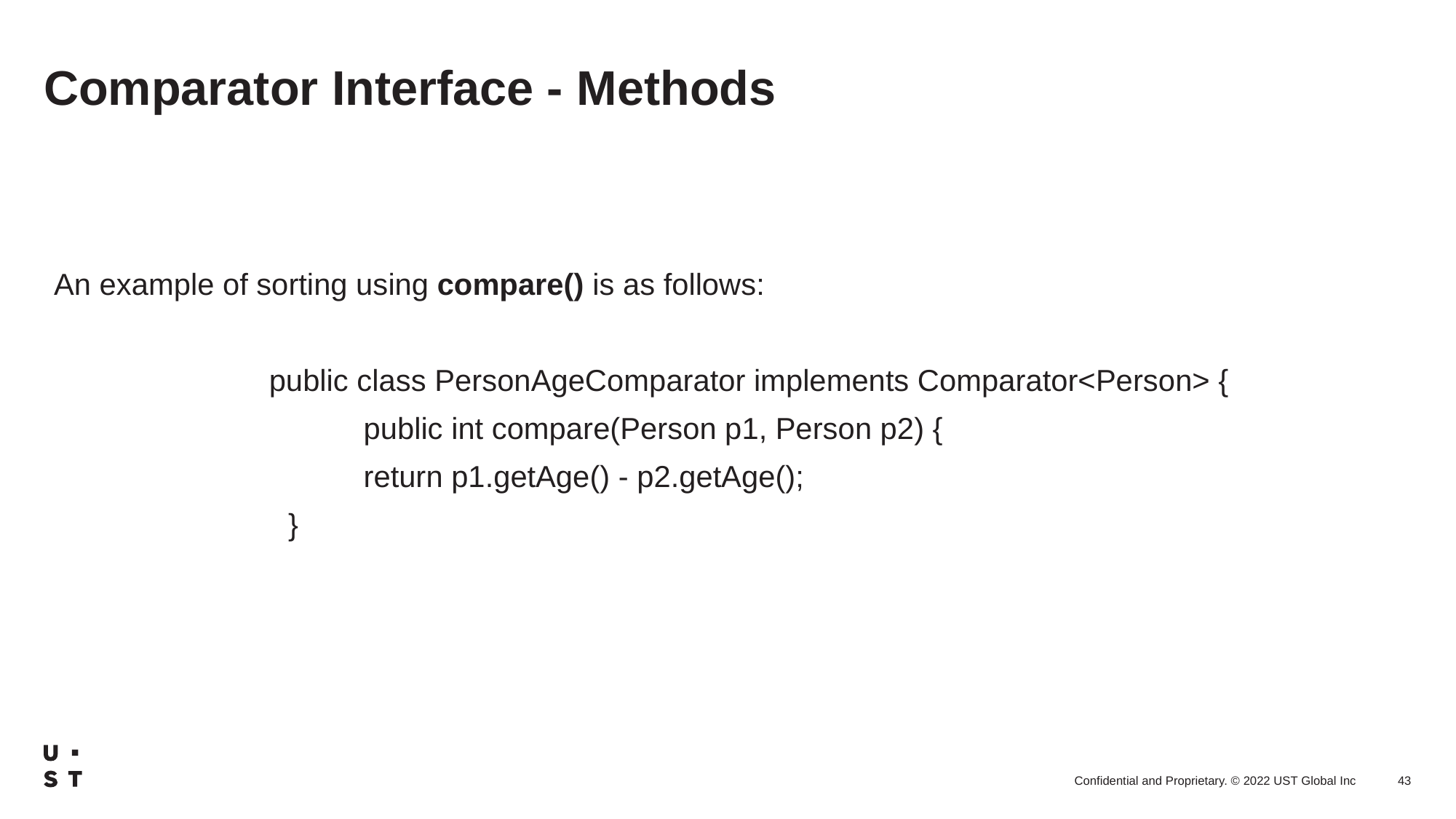

# Comparator Interface - Methods
An example of sorting using compare() is as follows:

             public class PersonAgeComparator implements Comparator<Person> {
                                     public int compare(Person p1, Person p2) {
                                     return p1.getAge() - p2.getAge();
                            }
}